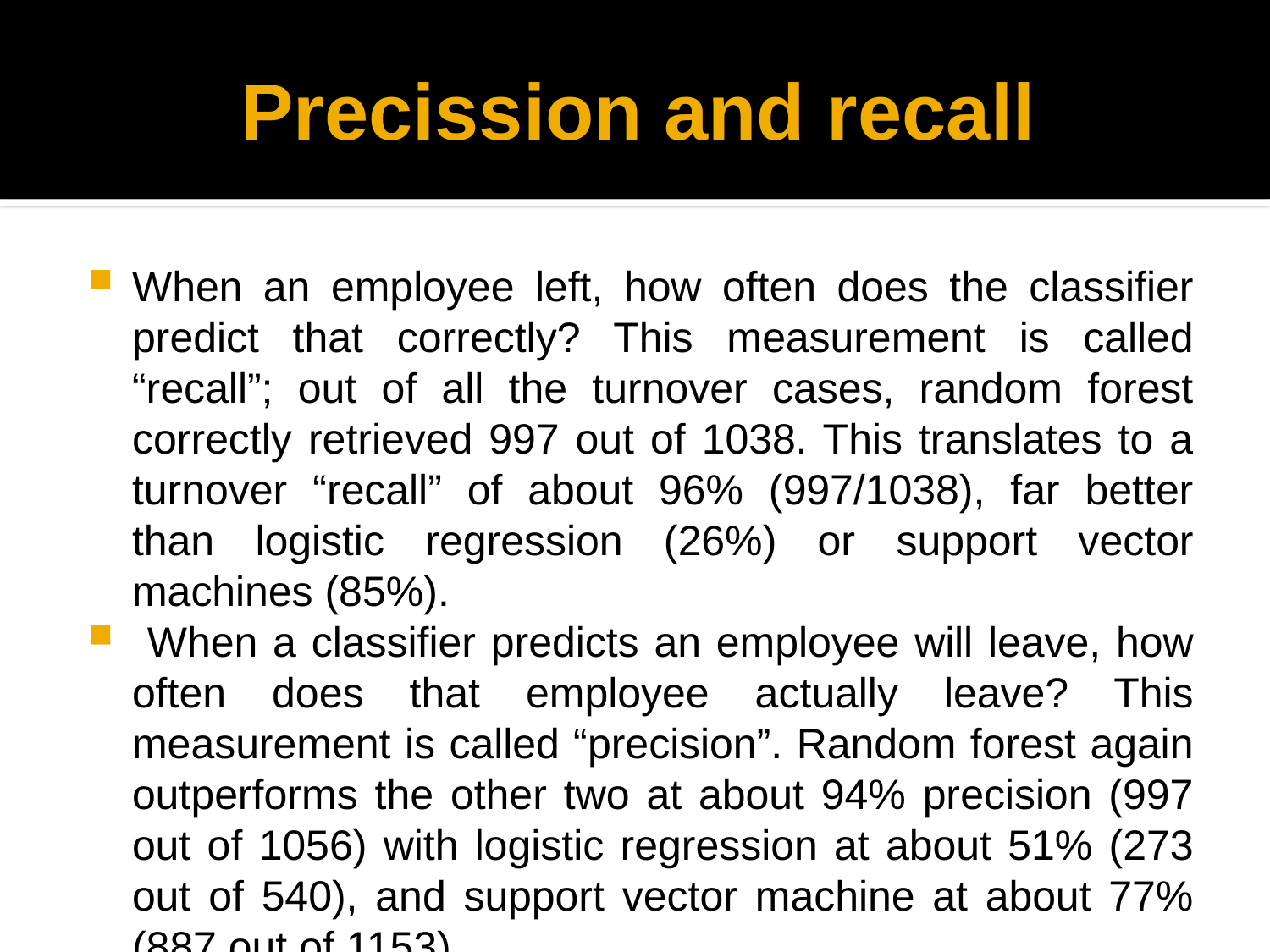

# Precission and recall
When an employee left, how often does the classifier predict that correctly? This measurement is called “recall”; out of all the turnover cases, random forest correctly retrieved 997 out of 1038. This translates to a turnover “recall” of about 96% (997/1038), far better than logistic regression (26%) or support vector machines (85%).
 When a classifier predicts an employee will leave, how often does that employee actually leave? This measurement is called “precision”. Random forest again outperforms the other two at about 94% precision (997 out of 1056) with logistic regression at about 51% (273 out of 540), and support vector machine at about 77% (887 out of 1153).